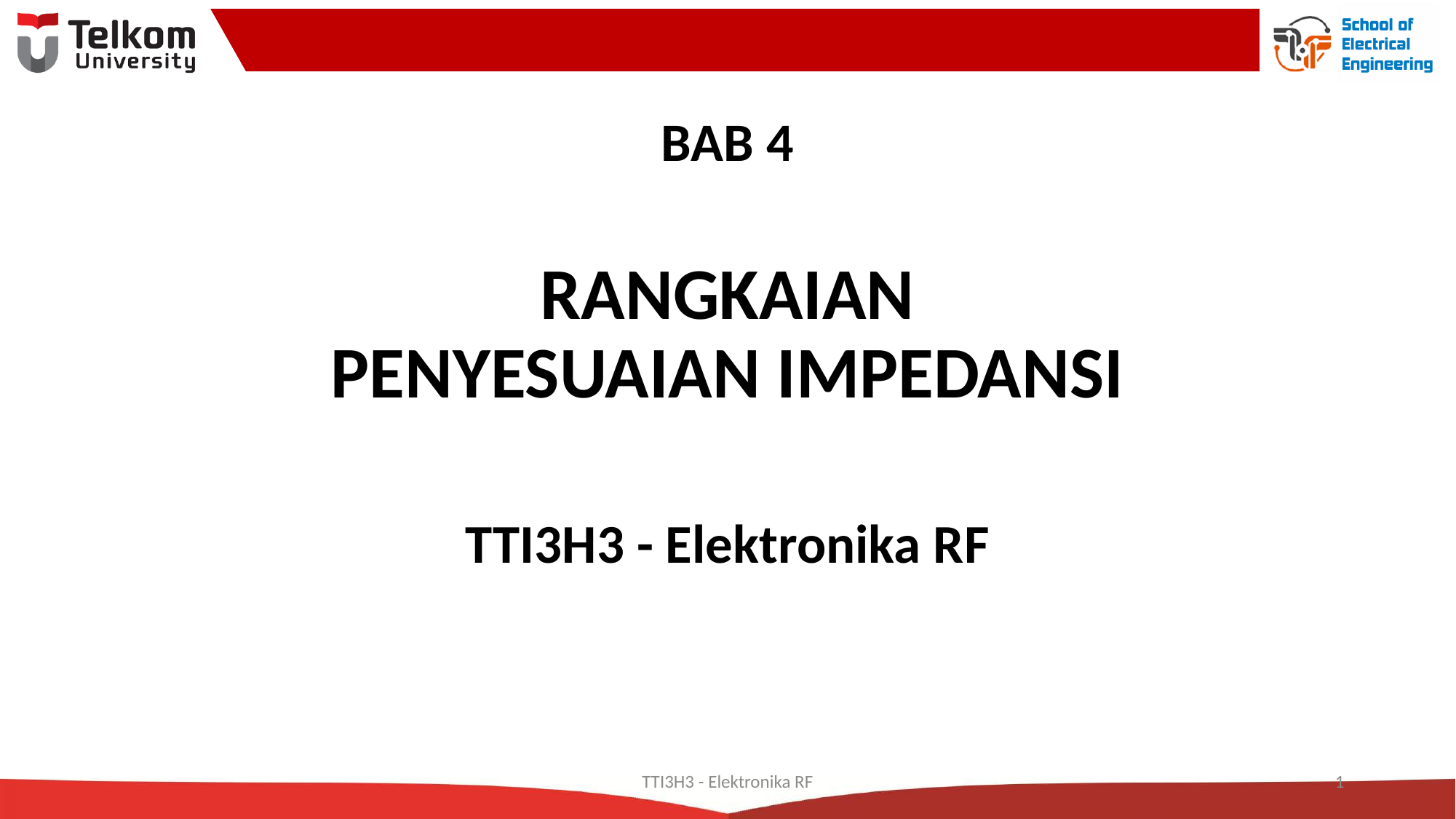

BAB 4

# RANGKAIAN PENYESUAIAN IMPEDANSI

TTI3H3 - Elektronika RF
TTI3H3 - Elektronika RF
1